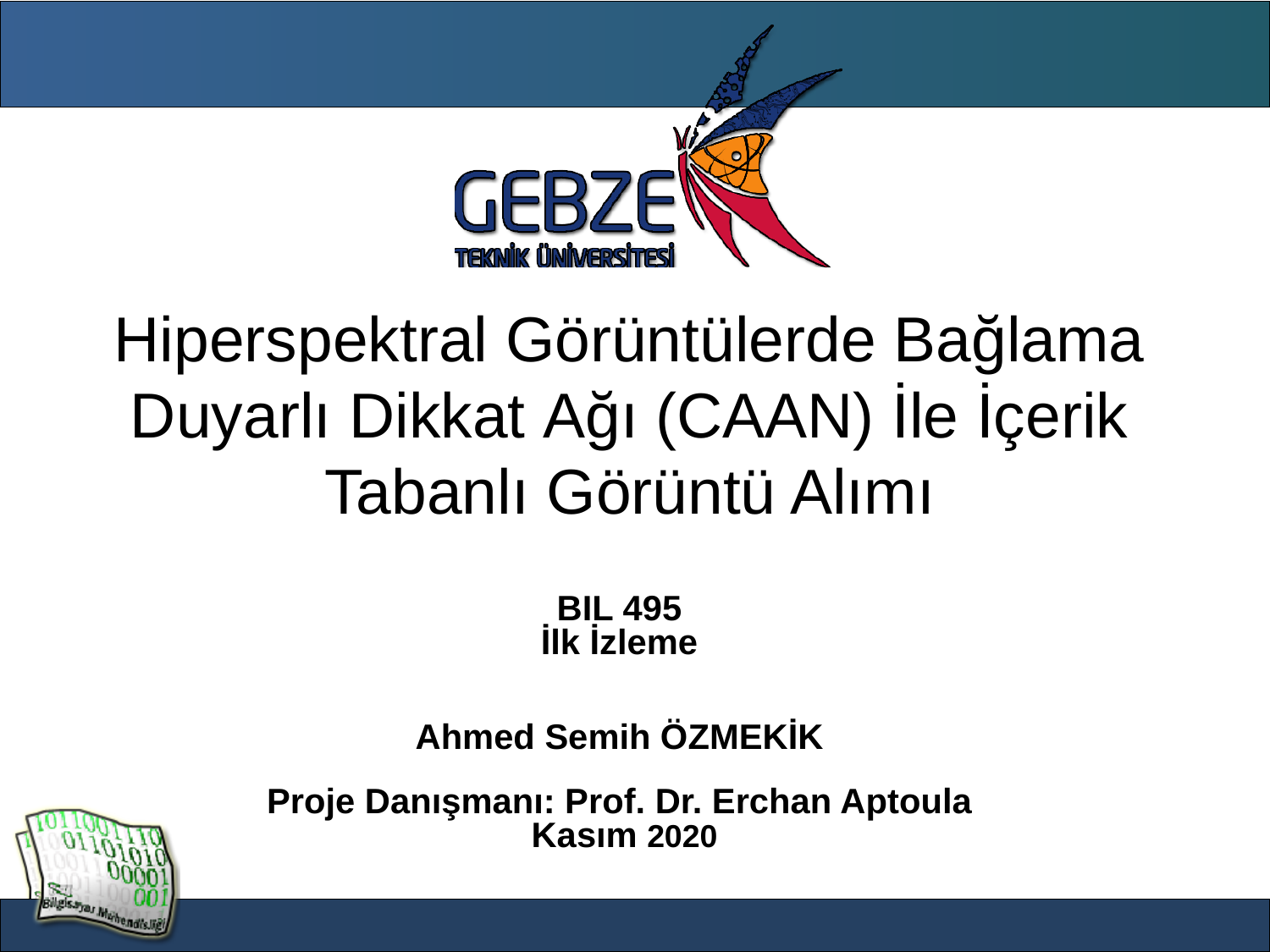

Hiperspektral Görüntülerde Bağlama Duyarlı Dikkat Ağı (CAAN) İle İçerik Tabanlı Görüntü Alımı

BIL 495
İlk İzleme

Ahmed Semih ÖZMEKİK

Proje Danışmanı: Prof. Dr. Erchan Aptoula
 Kasım 2020